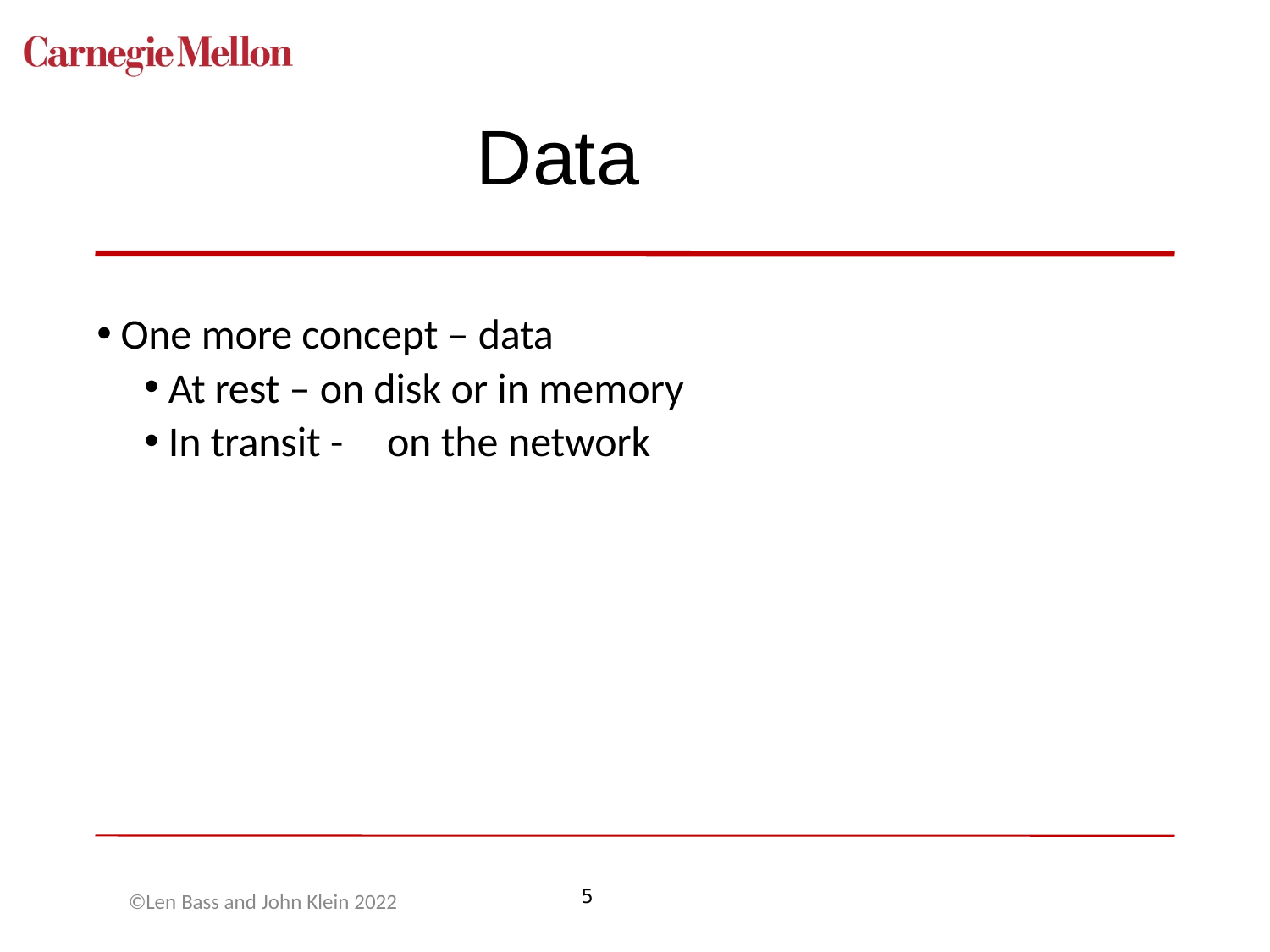

# Data
One more concept – data
At rest – on disk or in memory
In transit -	on the network
©Len Bass and John Klein 2022
5